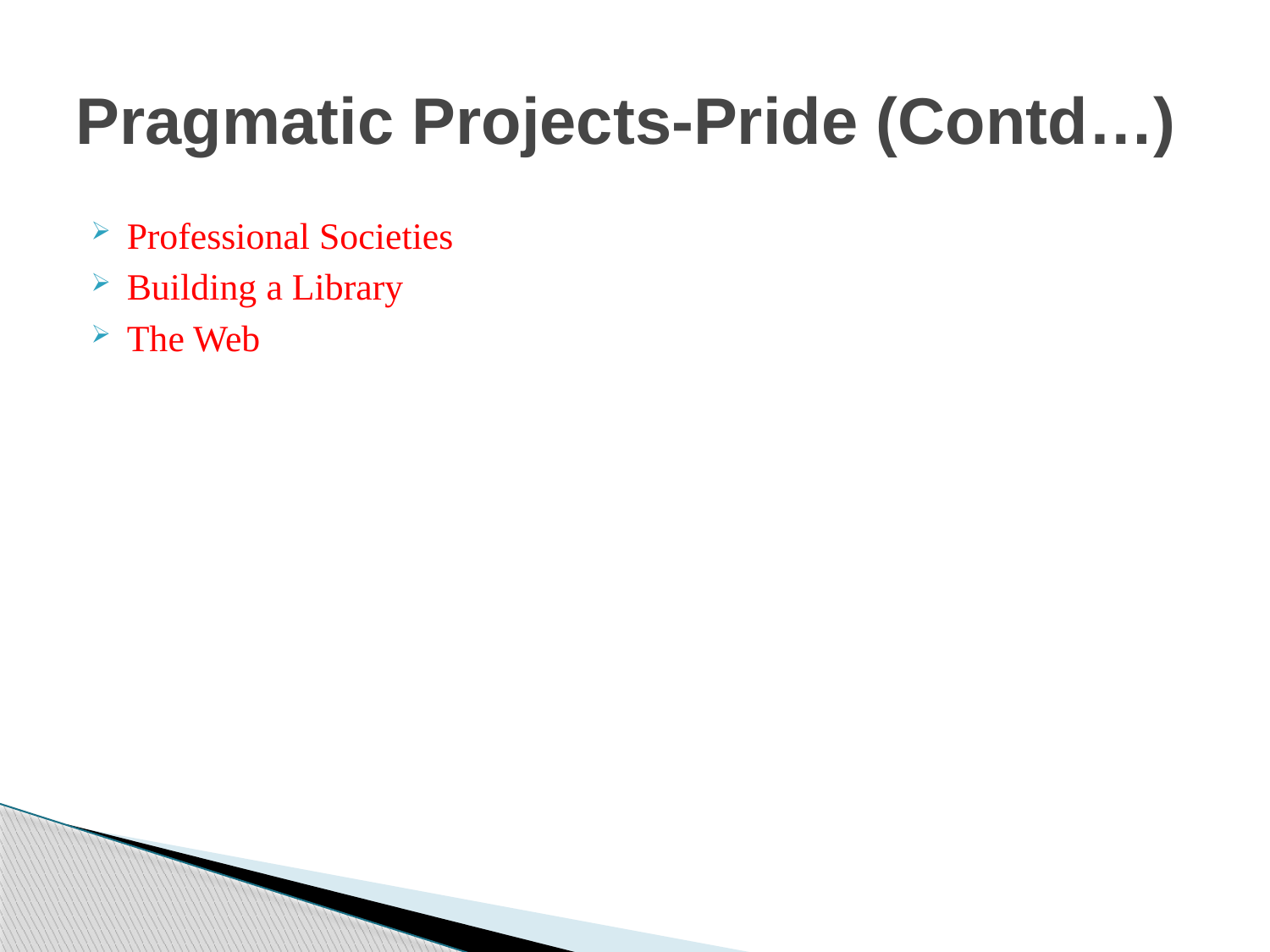

# Pragmatic Projects-Pride (Contd…)
Professional Societies
Building a Library
The Web